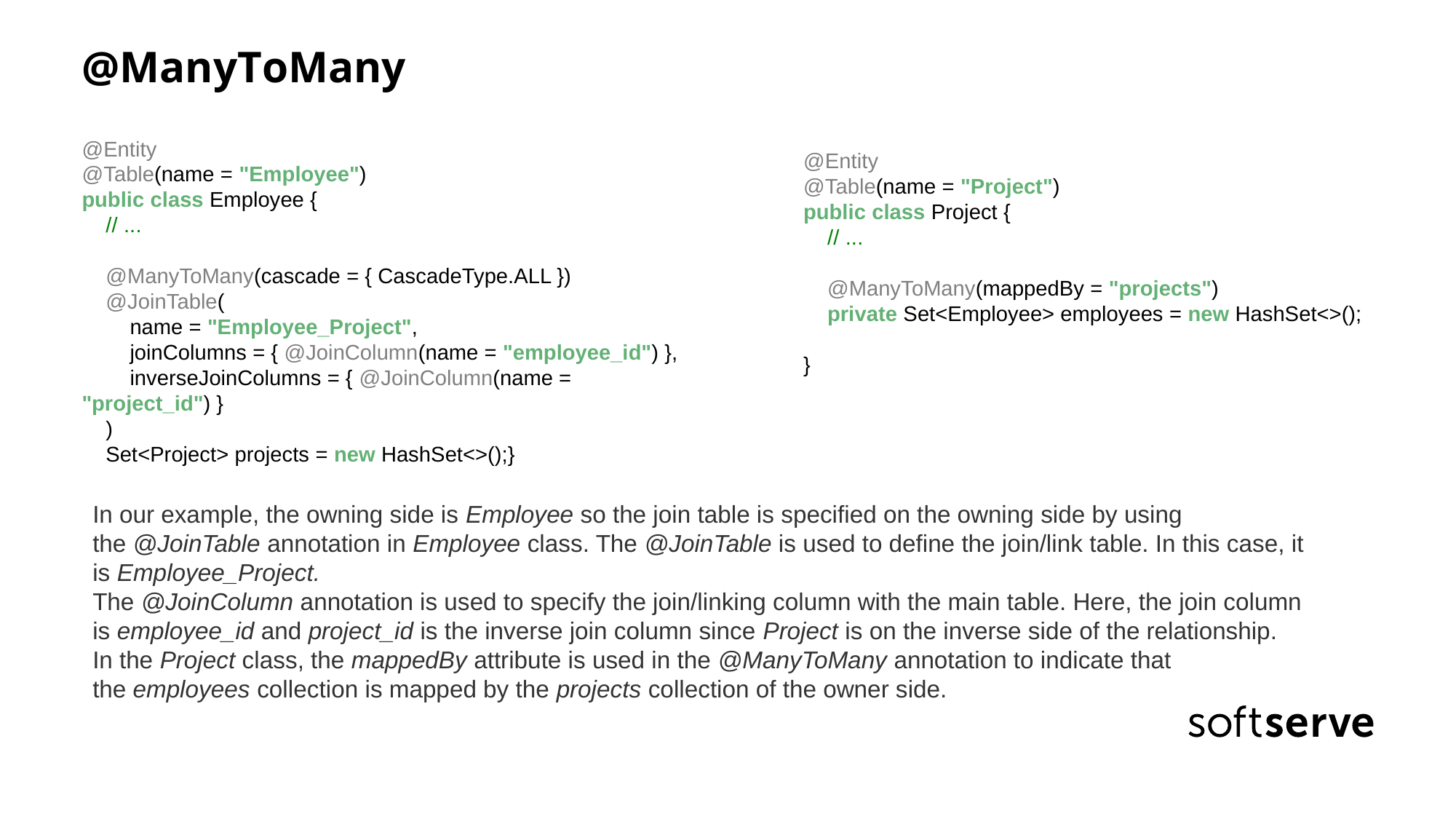

@ManyToMany
@Entity
@Table(name = "Employee")
public class Employee {
    // ...

    @ManyToMany(cascade = { CascadeType.ALL })
    @JoinTable(
        name = "Employee_Project",
        joinColumns = { @JoinColumn(name = "employee_id") },
        inverseJoinColumns = { @JoinColumn(name = "project_id") }
    )
    Set<Project> projects = new HashSet<>();}
@Entity
@Table(name = "Project")
public class Project {
    // ...

    @ManyToMany(mappedBy = "projects")
    private Set<Employee> employees = new HashSet<>();

}
In our example, the owning side is Employee so the join table is specified on the owning side by using the @JoinTable annotation in Employee class. The @JoinTable is used to define the join/link table. In this case, it is Employee_Project.
The @JoinColumn annotation is used to specify the join/linking column with the main table. Here, the join column is employee_id and project_id is the inverse join column since Project is on the inverse side of the relationship.
In the Project class, the mappedBy attribute is used in the @ManyToMany annotation to indicate that the employees collection is mapped by the projects collection of the owner side.